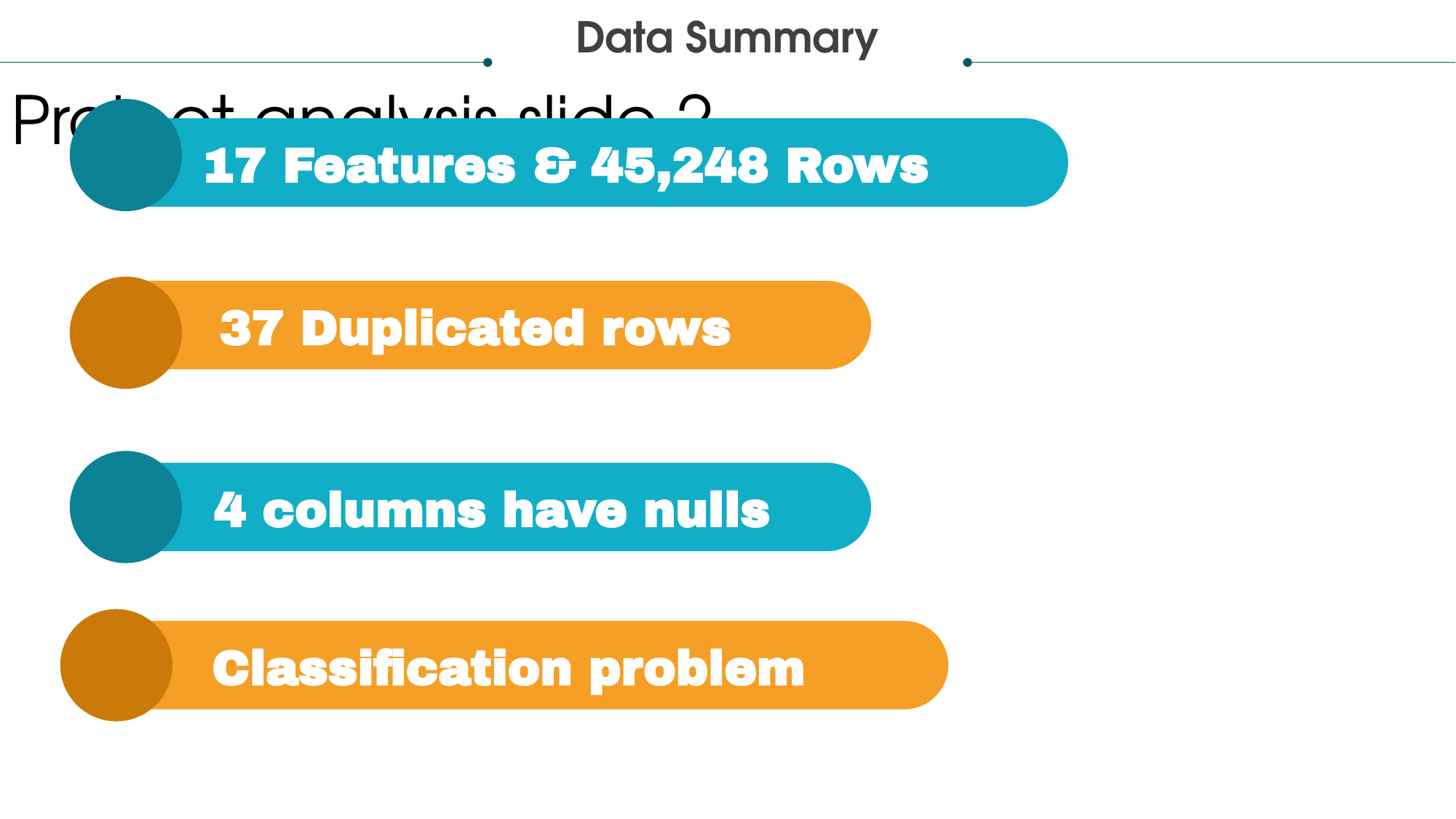

Data Summary

Project analysis slide 2

17 Features & 45,248 Rows

37 Duplicated rows

 4 columns have nulls

Classification problem